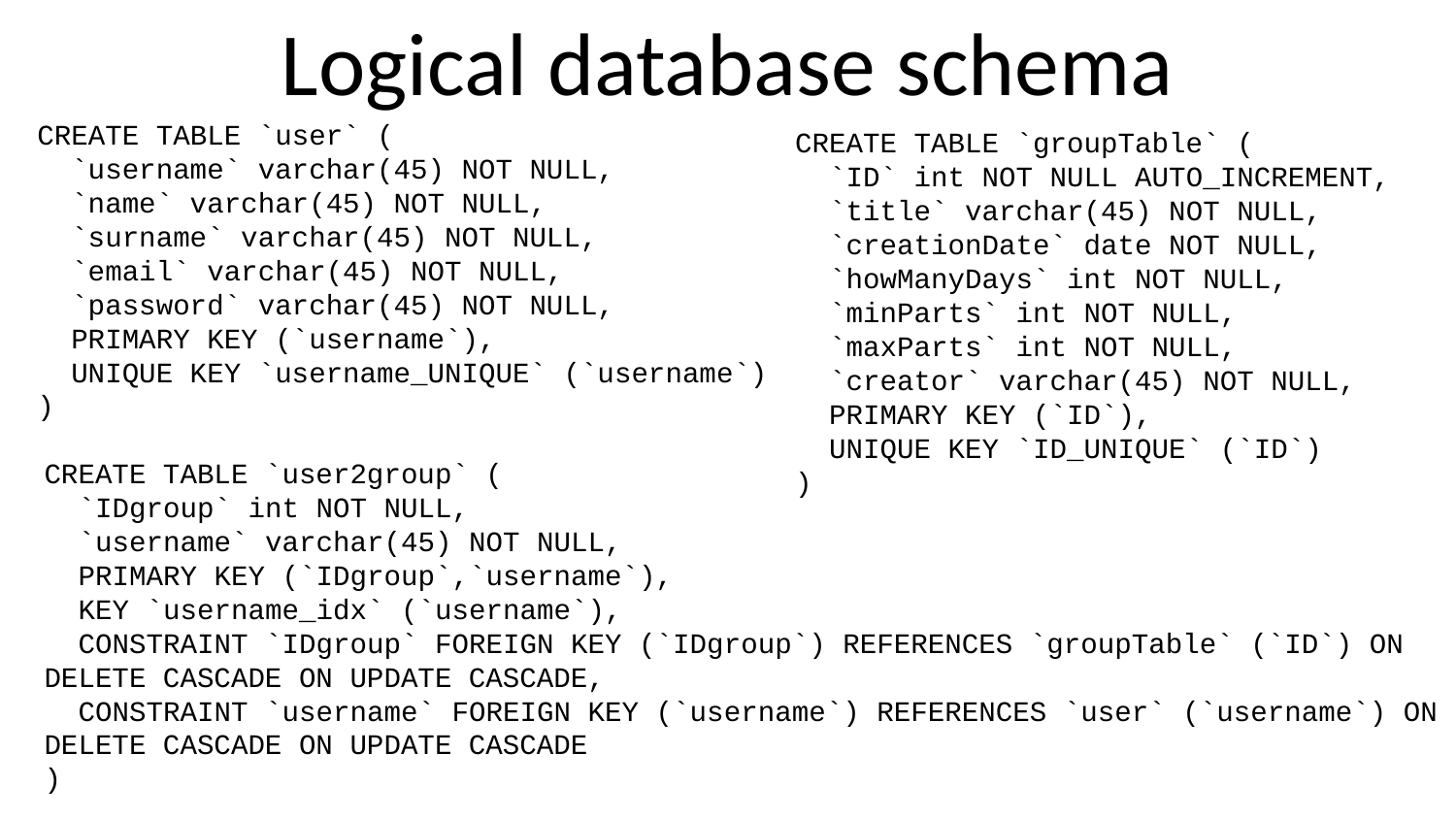

# Logical database schema
CREATE TABLE `user` (
  `username` varchar(45) NOT NULL,
  `name` varchar(45) NOT NULL,
  `surname` varchar(45) NOT NULL,
  `email` varchar(45) NOT NULL,
  `password` varchar(45) NOT NULL,
  PRIMARY KEY (`username`),
  UNIQUE KEY `username_UNIQUE` (`username`)
)
CREATE TABLE `groupTable` (
  `ID` int NOT NULL AUTO_INCREMENT,
  `title` varchar(45) NOT NULL,
  `creationDate` date NOT NULL,
  `howManyDays` int NOT NULL,
  `minParts` int NOT NULL,
  `maxParts` int NOT NULL,
  `creator` varchar(45) NOT NULL,
  PRIMARY KEY (`ID`),
  UNIQUE KEY `ID_UNIQUE` (`ID`)
)
CREATE TABLE `user2group` (
  `IDgroup` int NOT NULL,
  `username` varchar(45) NOT NULL,
  PRIMARY KEY (`IDgroup`,`username`),
  KEY `username_idx` (`username`),
  CONSTRAINT `IDgroup` FOREIGN KEY (`IDgroup`) REFERENCES `groupTable` (`ID`) ON DELETE CASCADE ON UPDATE CASCADE,
  CONSTRAINT `username` FOREIGN KEY (`username`) REFERENCES `user` (`username`) ON DELETE CASCADE ON UPDATE CASCADE
)